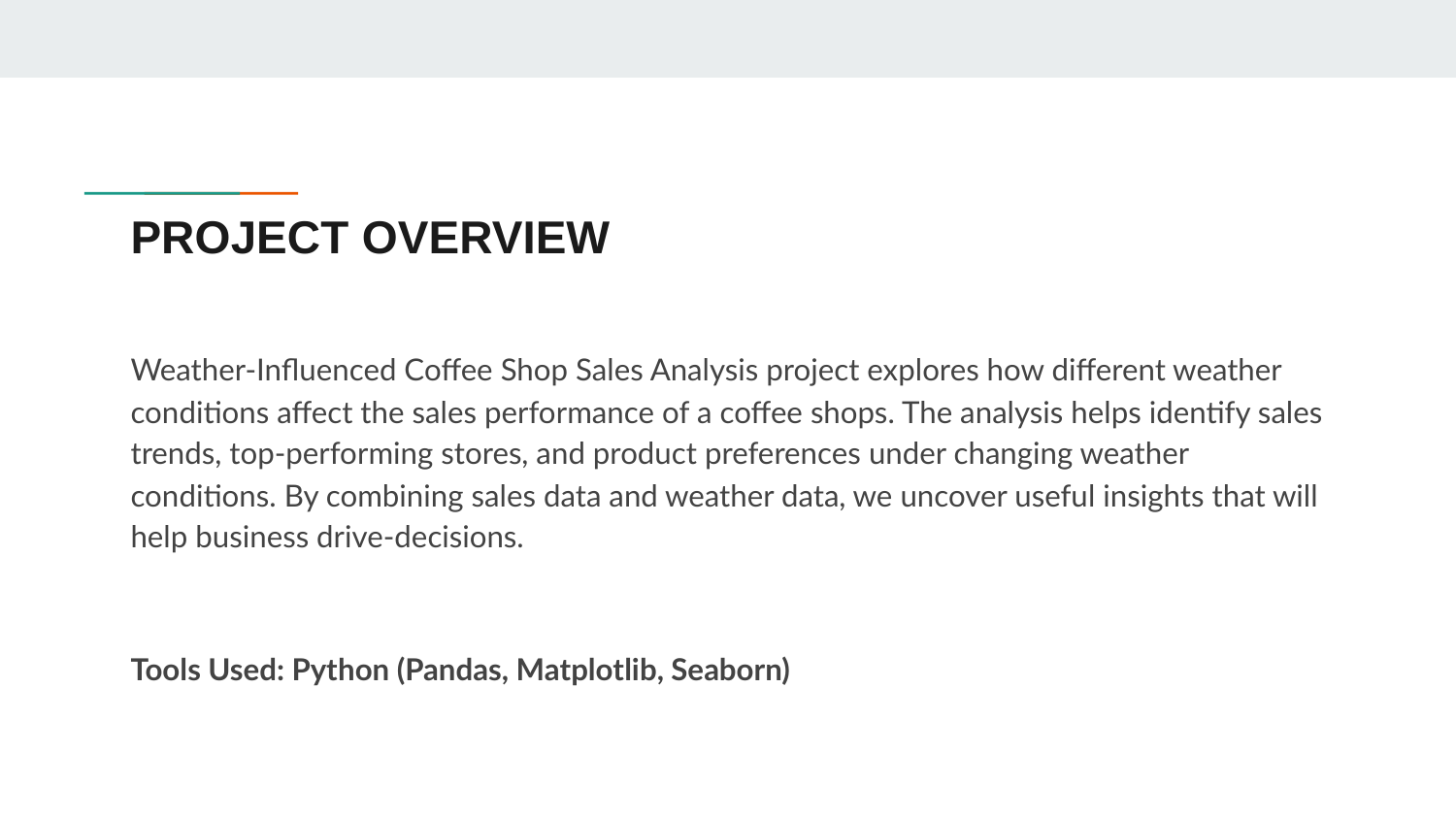

# PROJECT OVERVIEW
Weather-Influenced Coffee Shop Sales Analysis project explores how different weather conditions affect the sales performance of a coffee shops. The analysis helps identify sales trends, top-performing stores, and product preferences under changing weather conditions. By combining sales data and weather data, we uncover useful insights that will help business drive-decisions.

Tools Used: Python (Pandas, Matplotlib, Seaborn)